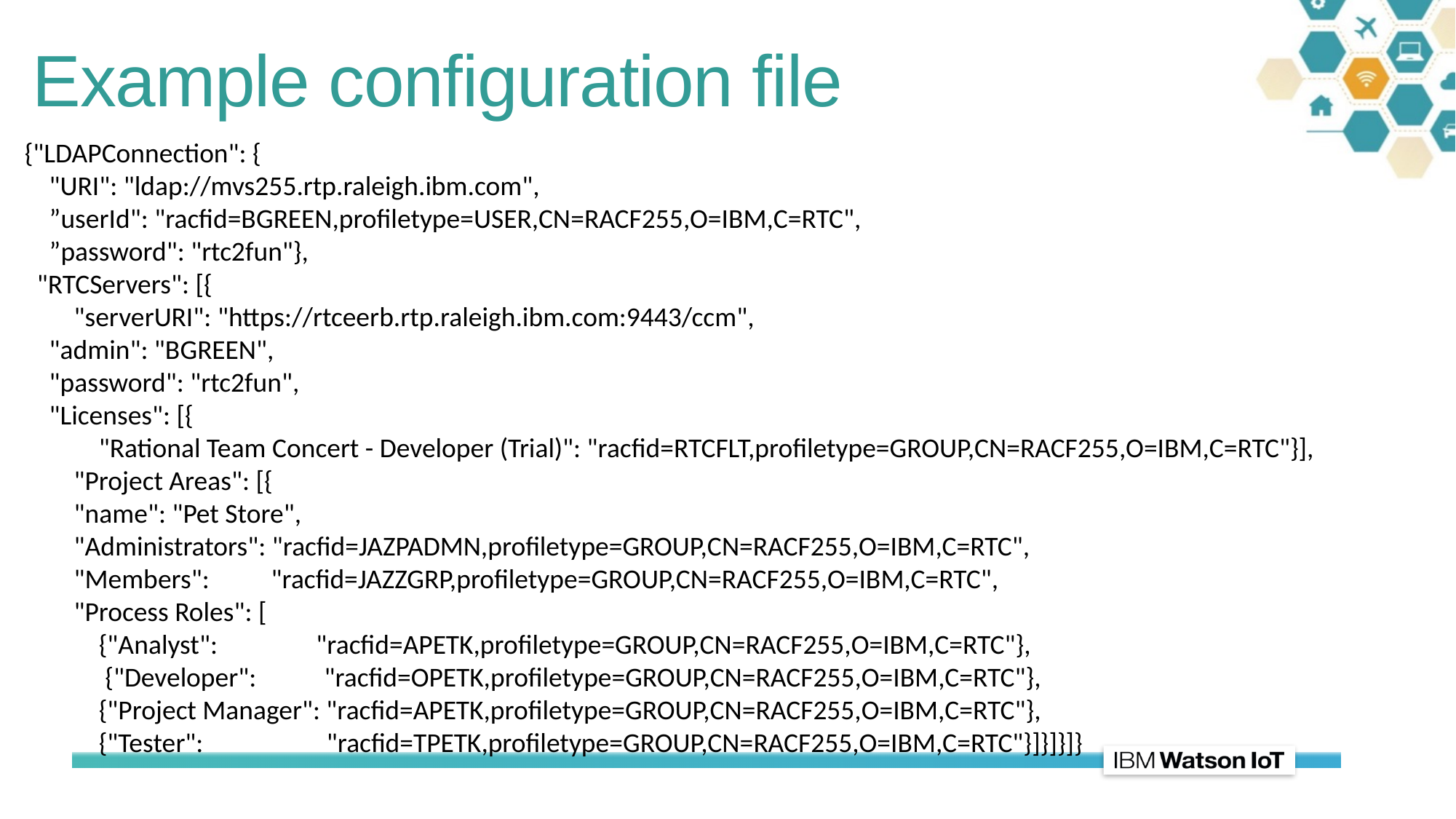

# Example configuration file
{"LDAPConnection": {
    "URI": "ldap://mvs255.rtp.raleigh.ibm.com",
    ”userId": "racfid=BGREEN,profiletype=USER,CN=RACF255,O=IBM,C=RTC",
    ”password": "rtc2fun"},
  "RTCServers": [{
        "serverURI": "https://rtceerb.rtp.raleigh.ibm.com:9443/ccm",
    "admin": "BGREEN",
    "password": "rtc2fun",
    "Licenses": [{
            "Rational Team Concert - Developer (Trial)": "racfid=RTCFLT,profiletype=GROUP,CN=RACF255,O=IBM,C=RTC"}],
        "Project Areas": [{
        "name": "Pet Store",
        "Administrators": "racfid=JAZPADMN,profiletype=GROUP,CN=RACF255,O=IBM,C=RTC",
        "Members":          "racfid=JAZZGRP,profiletype=GROUP,CN=RACF255,O=IBM,C=RTC",
        "Process Roles": [
            {"Analyst":                "racfid=APETK,profiletype=GROUP,CN=RACF255,O=IBM,C=RTC"},
             {"Developer":           "racfid=OPETK,profiletype=GROUP,CN=RACF255,O=IBM,C=RTC"},
            {"Project Manager": "racfid=APETK,profiletype=GROUP,CN=RACF255,O=IBM,C=RTC"},
            {"Tester":                    "racfid=TPETK,profiletype=GROUP,CN=RACF255,O=IBM,C=RTC"}]}]}]}